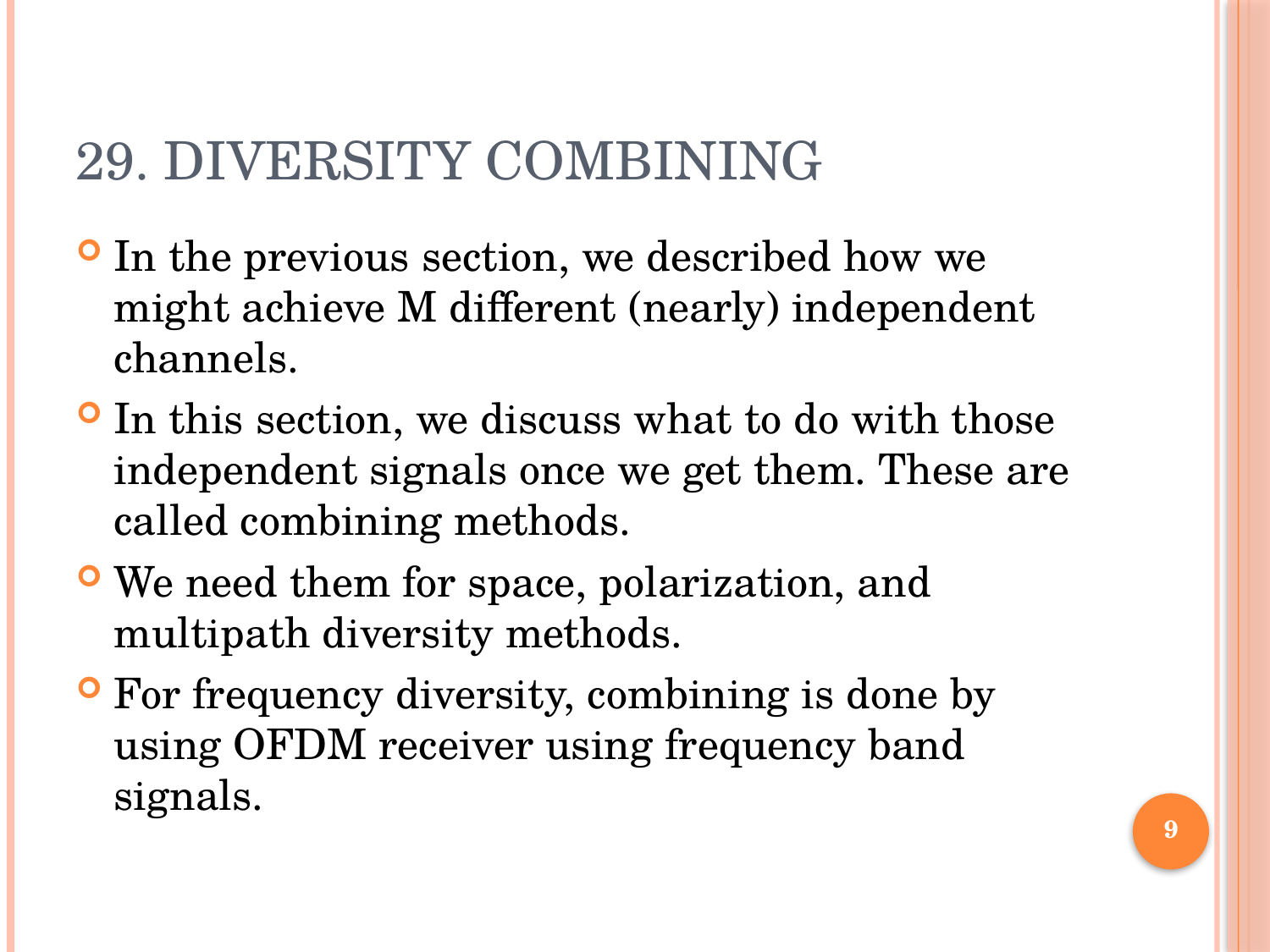

# 29. Diversity combining
In the previous section, we described how we might achieve M different (nearly) independent channels.
In this section, we discuss what to do with those independent signals once we get them. These are called combining methods.
We need them for space, polarization, and multipath diversity methods.
For frequency diversity, combining is done by using OFDM receiver using frequency band signals.

9